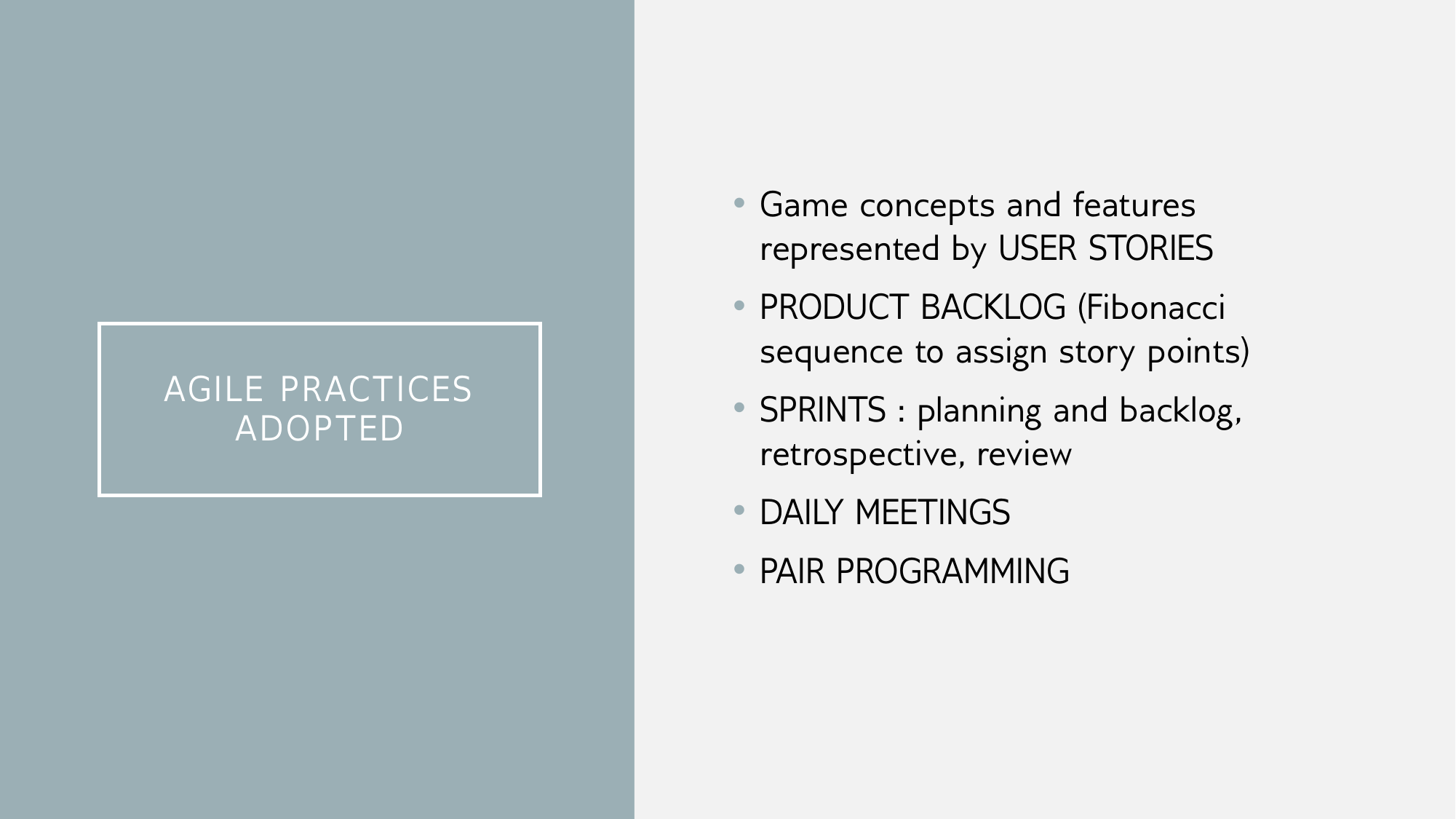

Game concepts and features represented by USER STORIES
PRODUCT BACKLOG (Fibonacci sequence to assign story points)
SPRINTS : planning and backlog, retrospective, review
DAILY MEETINGS
PAIR PROGRAMMING

# AGILE PRACTICES ADOPTED